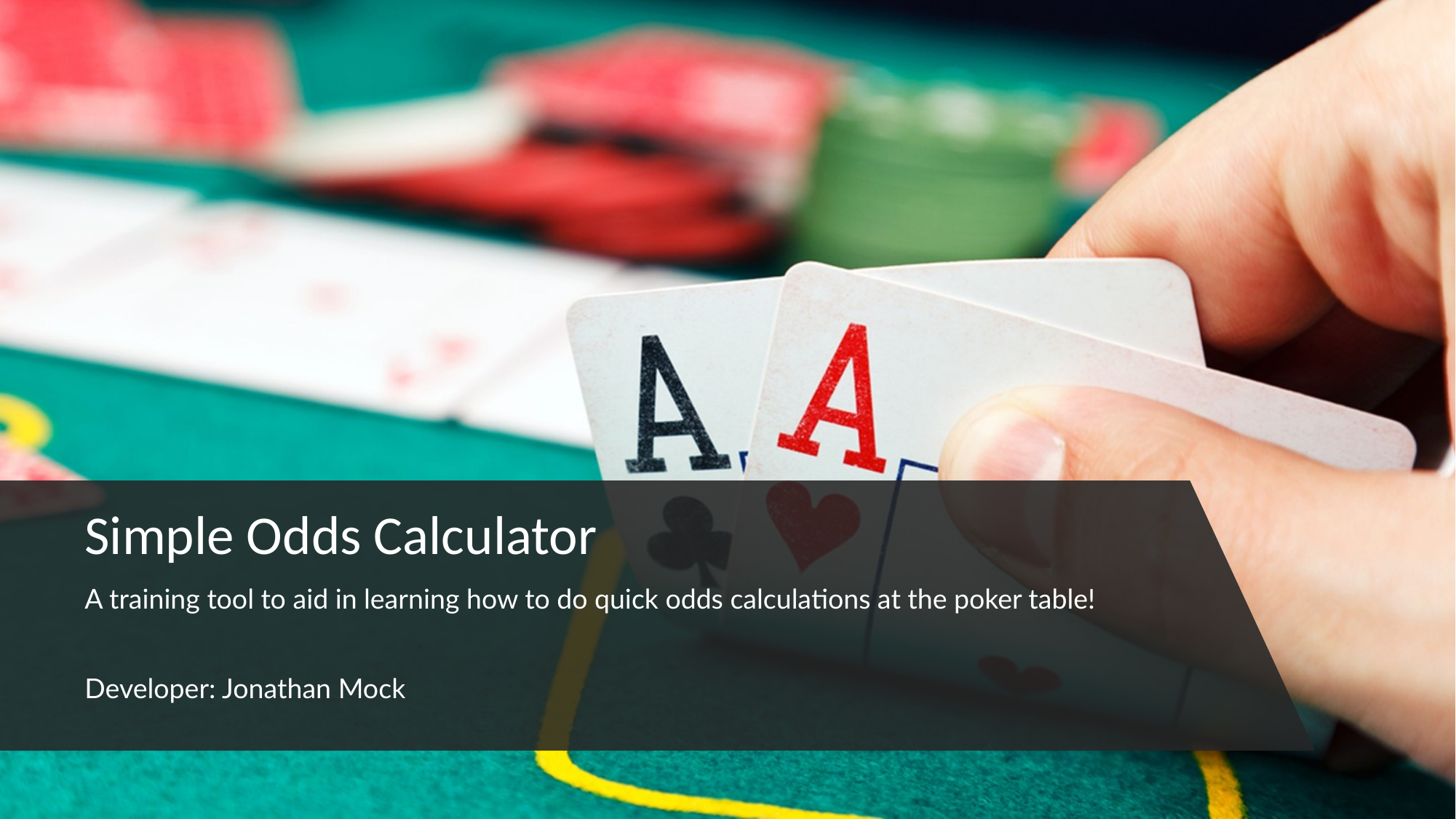

# Simple Odds Calculator
A training tool to aid in learning how to do quick odds calculations at the poker table!

Developer: Jonathan Mock